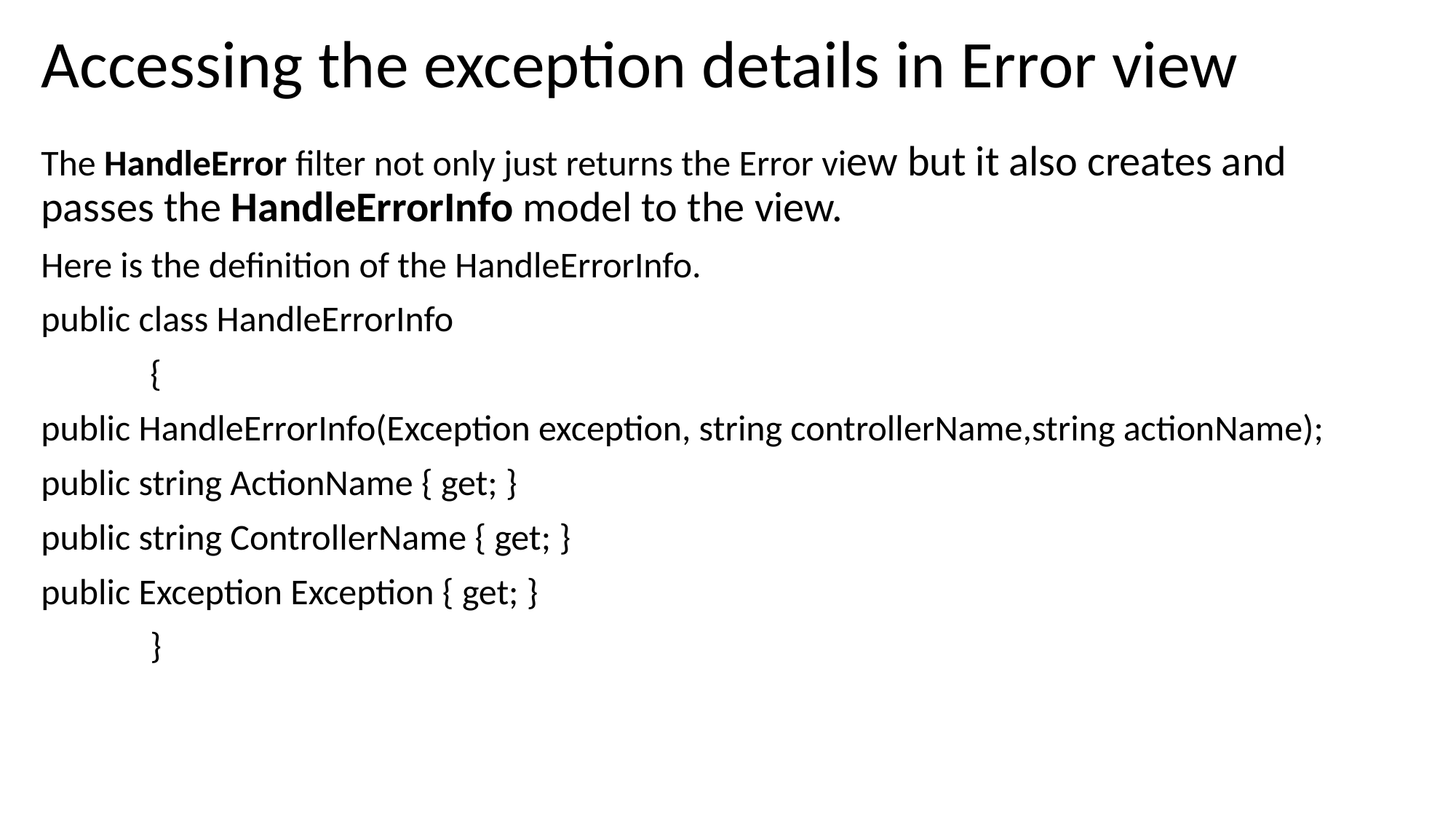

# Accessing the exception details in Error view
The HandleError filter not only just returns the Error view but it also creates and passes the HandleErrorInfo model to the view.
Here is the definition of the HandleErrorInfo.
public class HandleErrorInfo
	{
public HandleErrorInfo(Exception exception, string controllerName,string actionName);
public string ActionName { get; }
public string ControllerName { get; }
public Exception Exception { get; }
	}